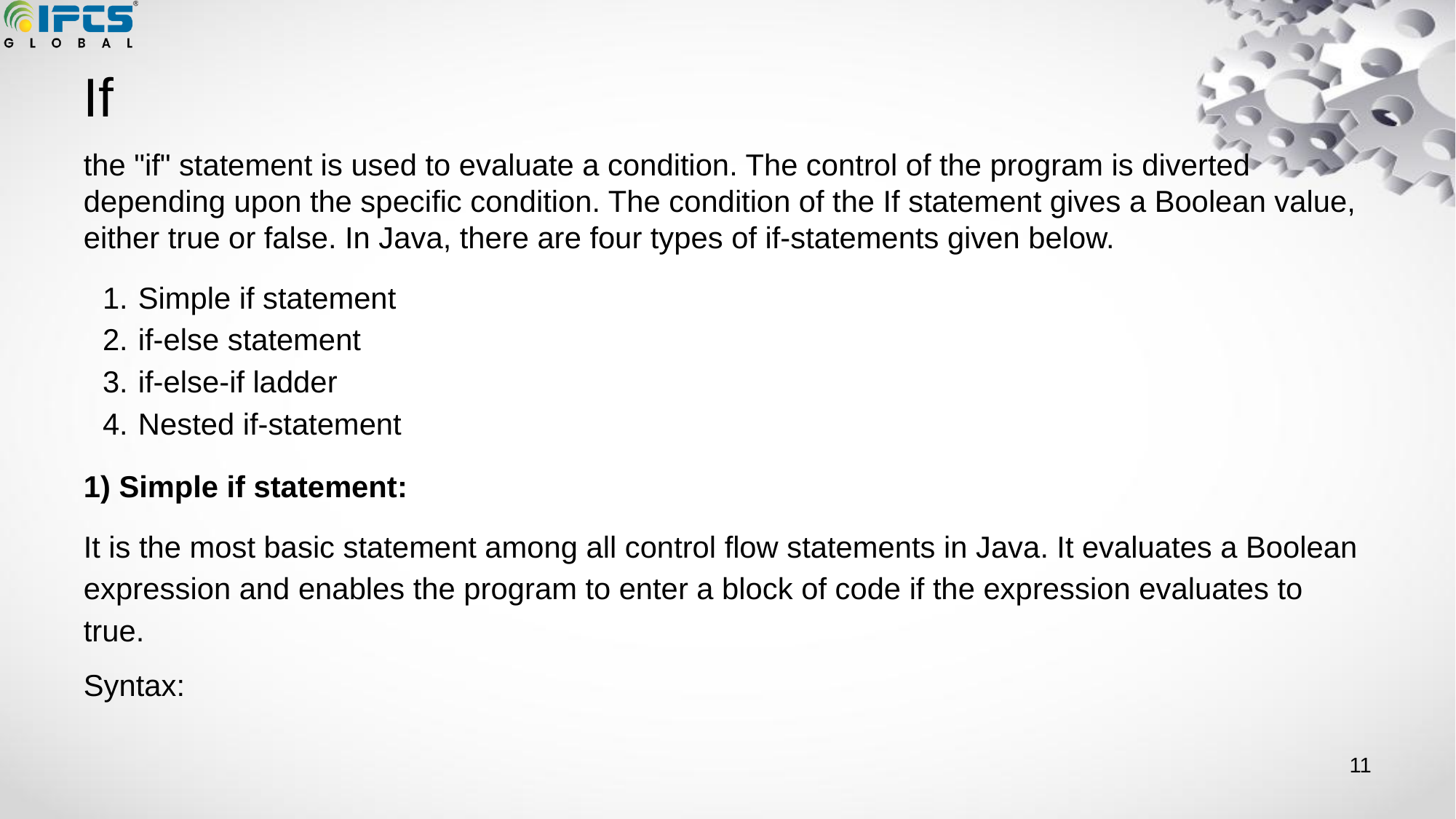

# If
the "if" statement is used to evaluate a condition. The control of the program is diverted depending upon the specific condition. The condition of the If statement gives a Boolean value, either true or false. In Java, there are four types of if-statements given below.
Simple if statement
if-else statement
if-else-if ladder
Nested if-statement
1) Simple if statement:
It is the most basic statement among all control flow statements in Java. It evaluates a Boolean expression and enables the program to enter a block of code if the expression evaluates to true.
Syntax:

11